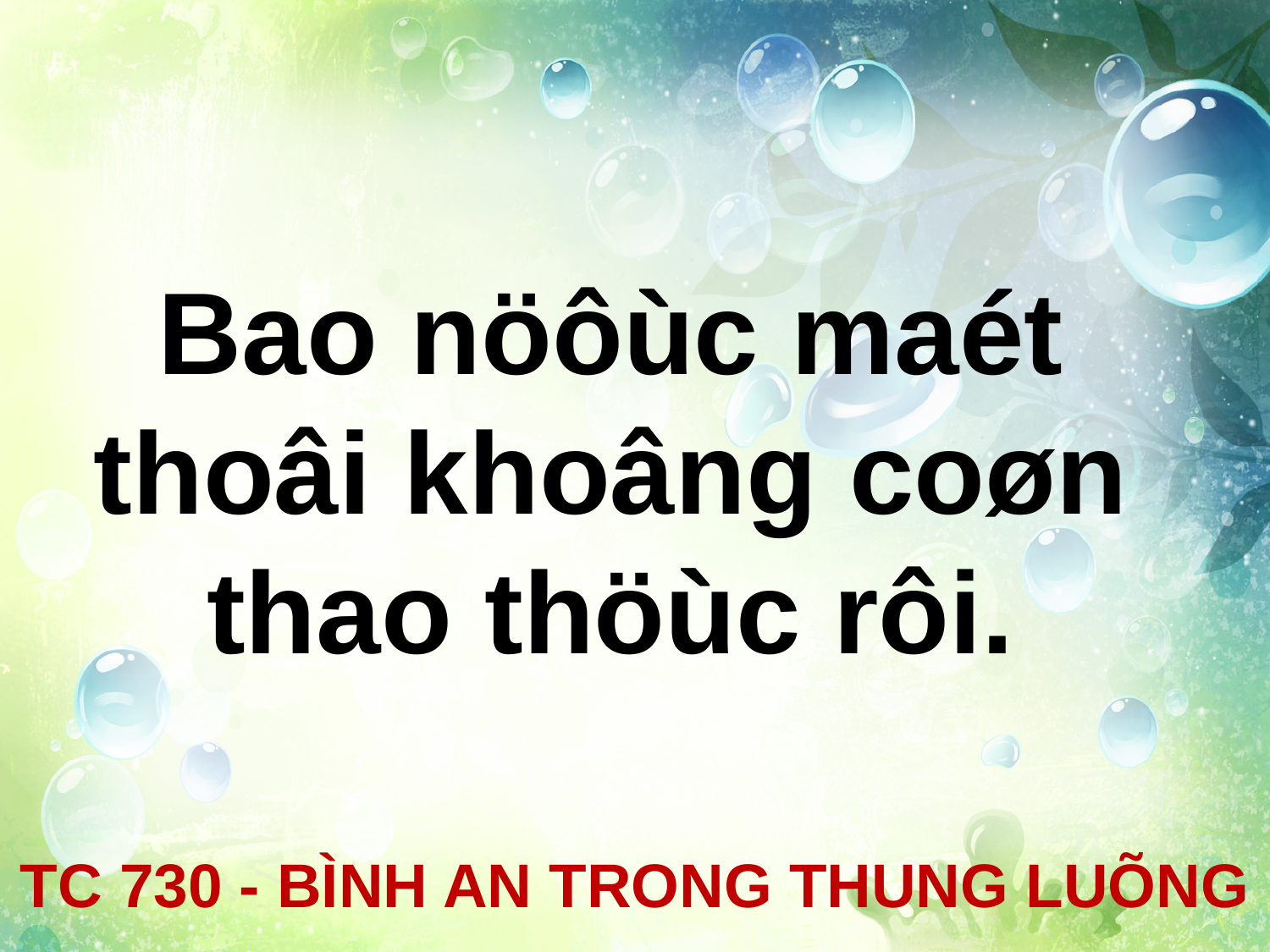

Bao nöôùc maét
thoâi khoâng coøn
thao thöùc rôi.
TC 730 - BÌNH AN TRONG THUNG LUÕNG